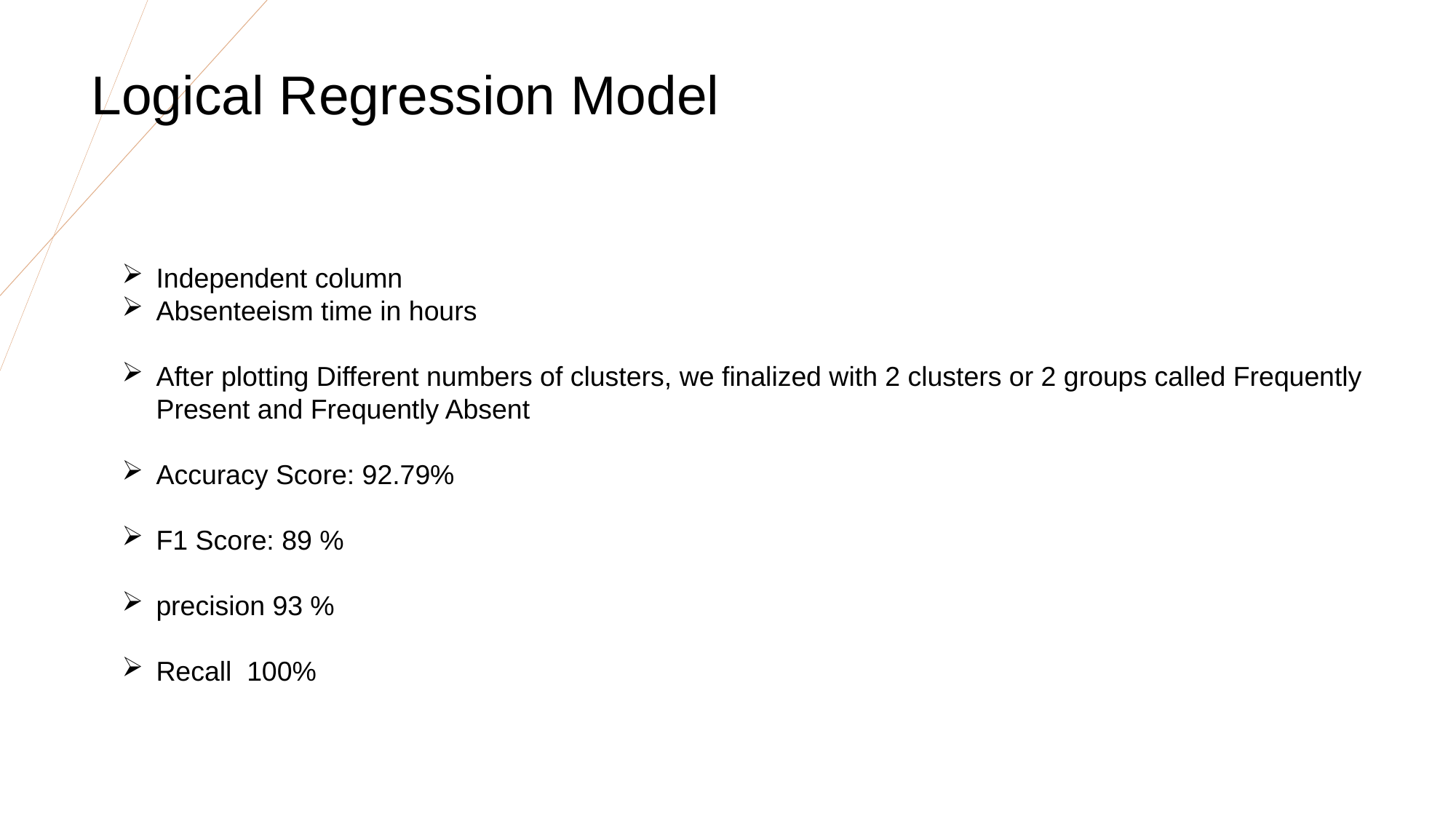

Logical Regression Model
Independent column
Absenteeism time in hours

After plotting Different numbers of clusters, we finalized with 2 clusters or 2 groups called Frequently Present and Frequently Absent

Accuracy Score: 92.79%
F1 Score: 89 %

precision 93 %

Recall  100%